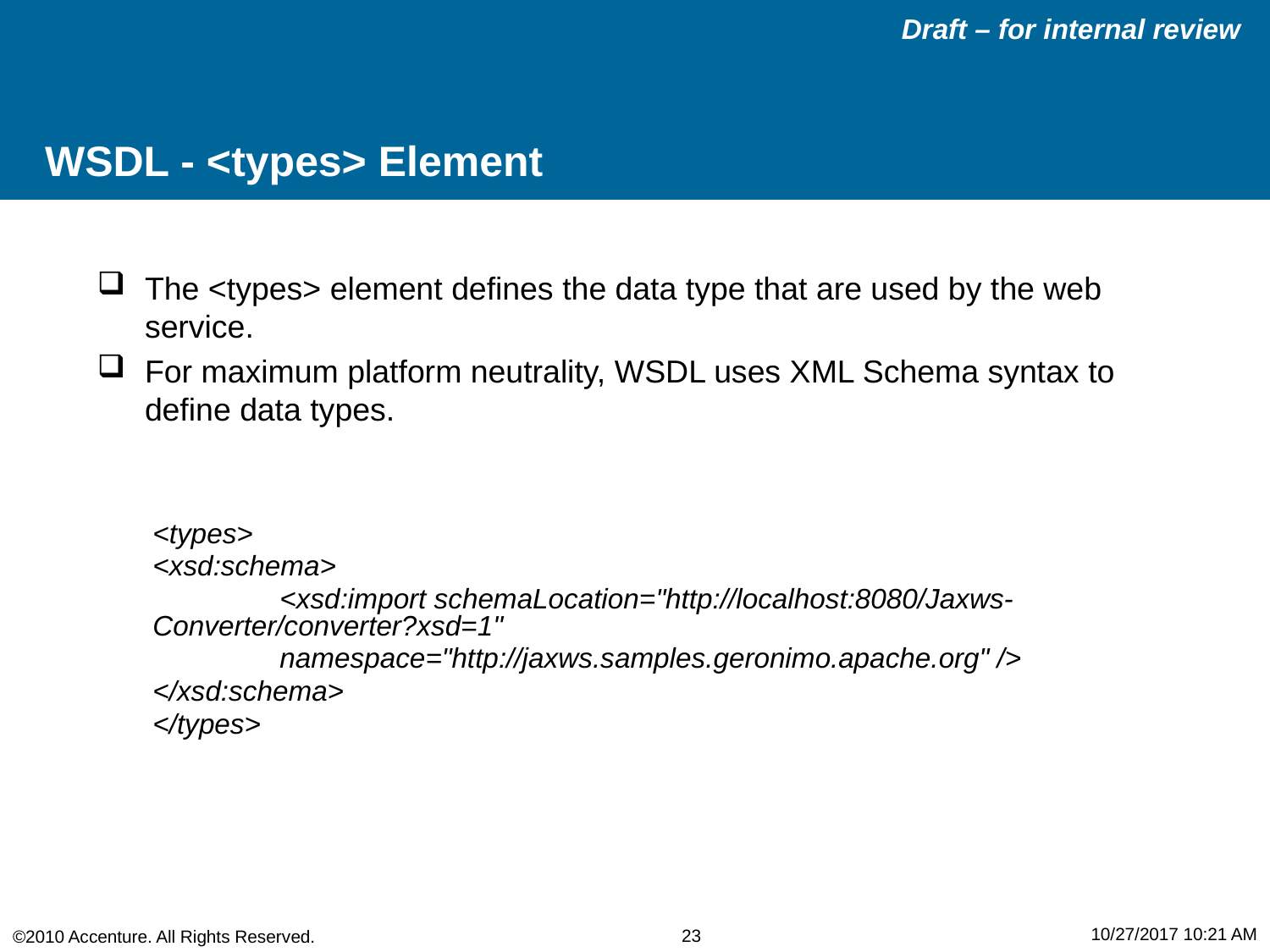

# WSDL - <types> Element
The <types> element defines the data type that are used by the web service.
For maximum platform neutrality, WSDL uses XML Schema syntax to define data types.

<types>
<xsd:schema>
	<xsd:import schemaLocation="http://localhost:8080/Jaxws-	Converter/converter?xsd=1"
	namespace="http://jaxws.samples.geronimo.apache.org" />
</xsd:schema>
</types>
10/27/2017 10:21 AM
23
©2010 Accenture. All Rights Reserved.